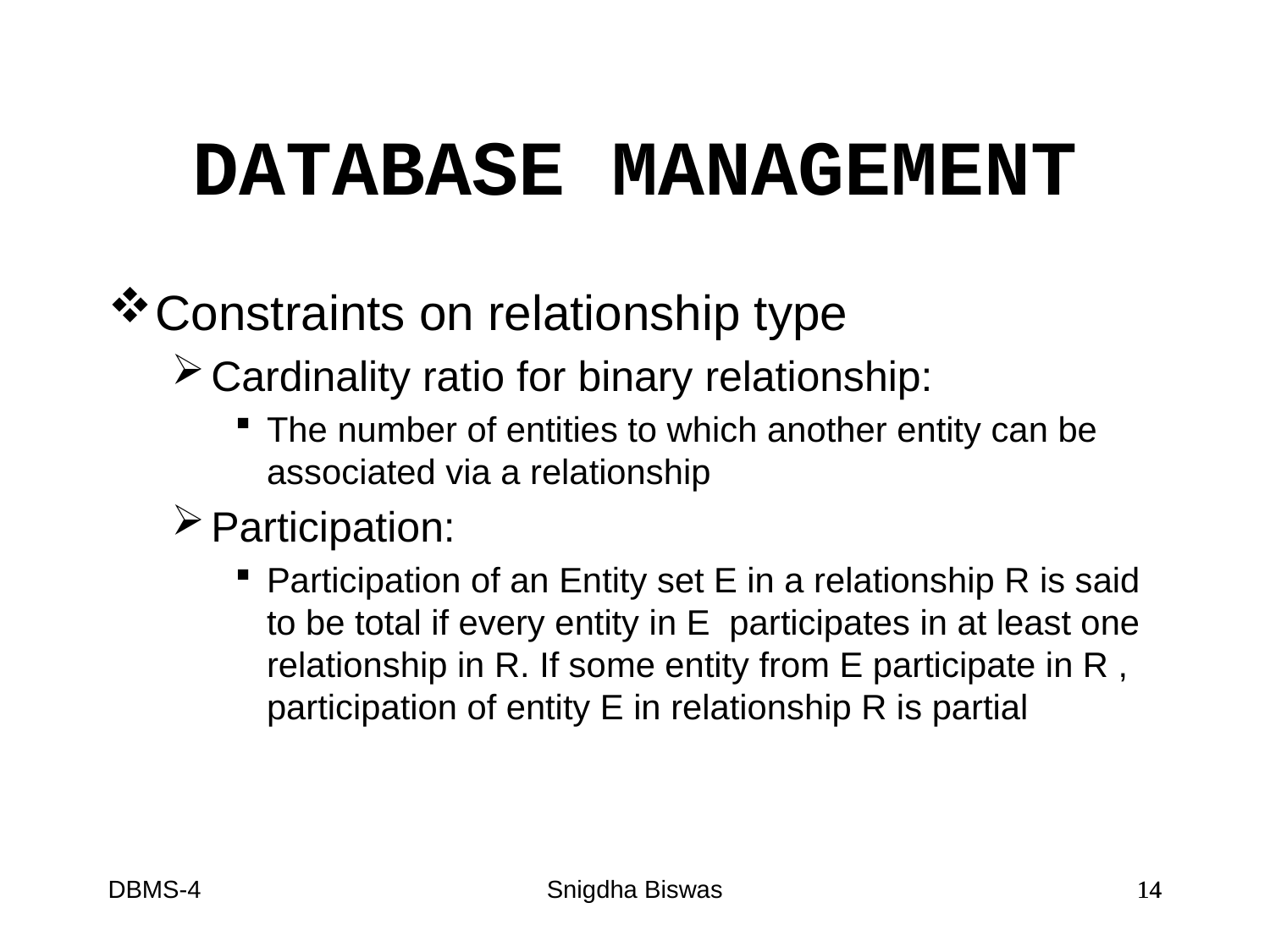

# DATABASE MANAGEMENT
Constraints on relationship type
Cardinality ratio for binary relationship:
The number of entities to which another entity can be associated via a relationship
Participation:
Participation of an Entity set E in a relationship R is said to be total if every entity in E  participates in at least one relationship in R. If some entity from E participate in R , participation of entity E in relationship R is partial

DBMS-4
Snigdha Biswas
14
14